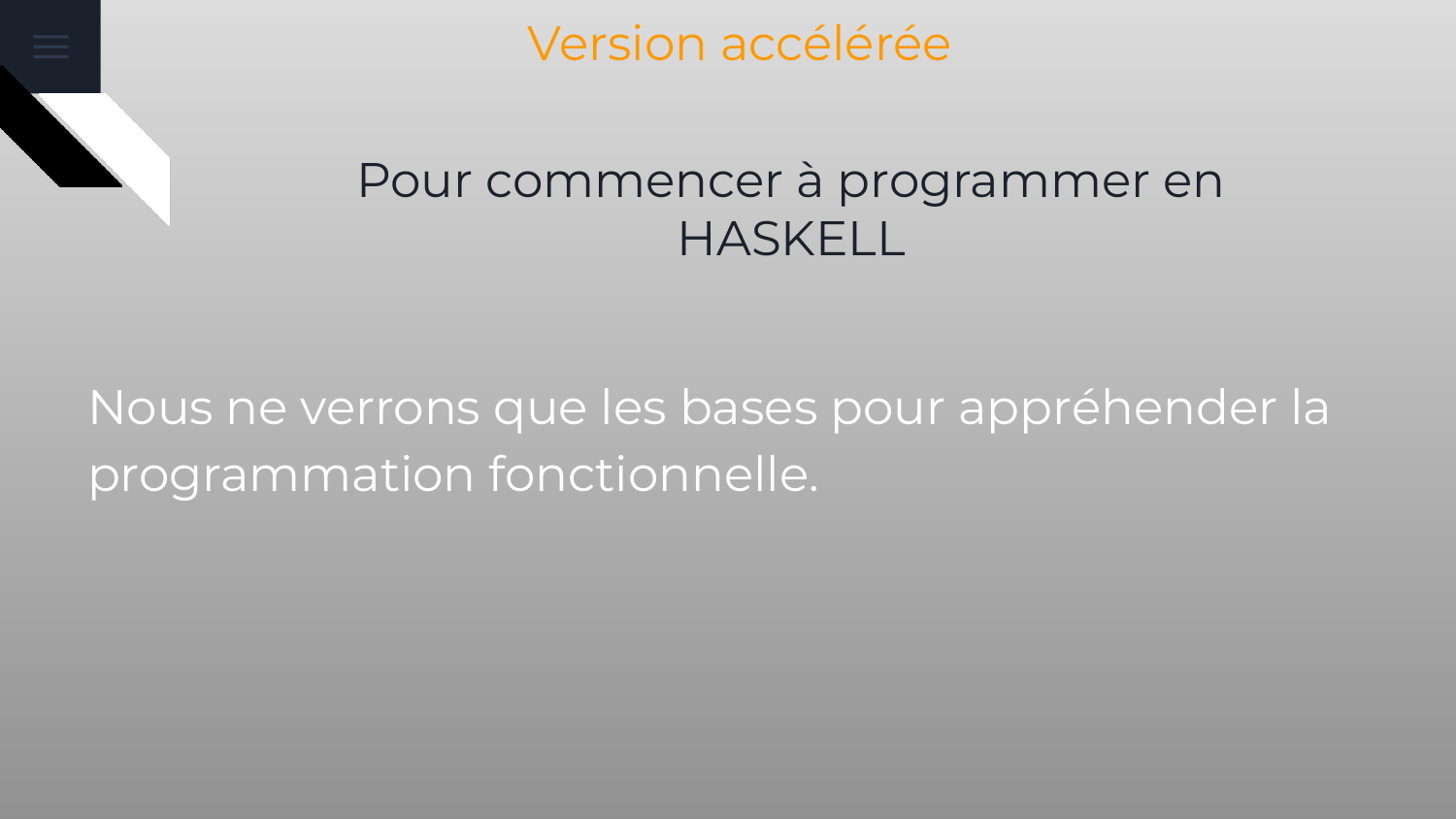

# Version accélérée

Pour commencer à programmer en HASKELL

Nous ne verrons que les bases pour appréhender la programmation fonctionnelle.